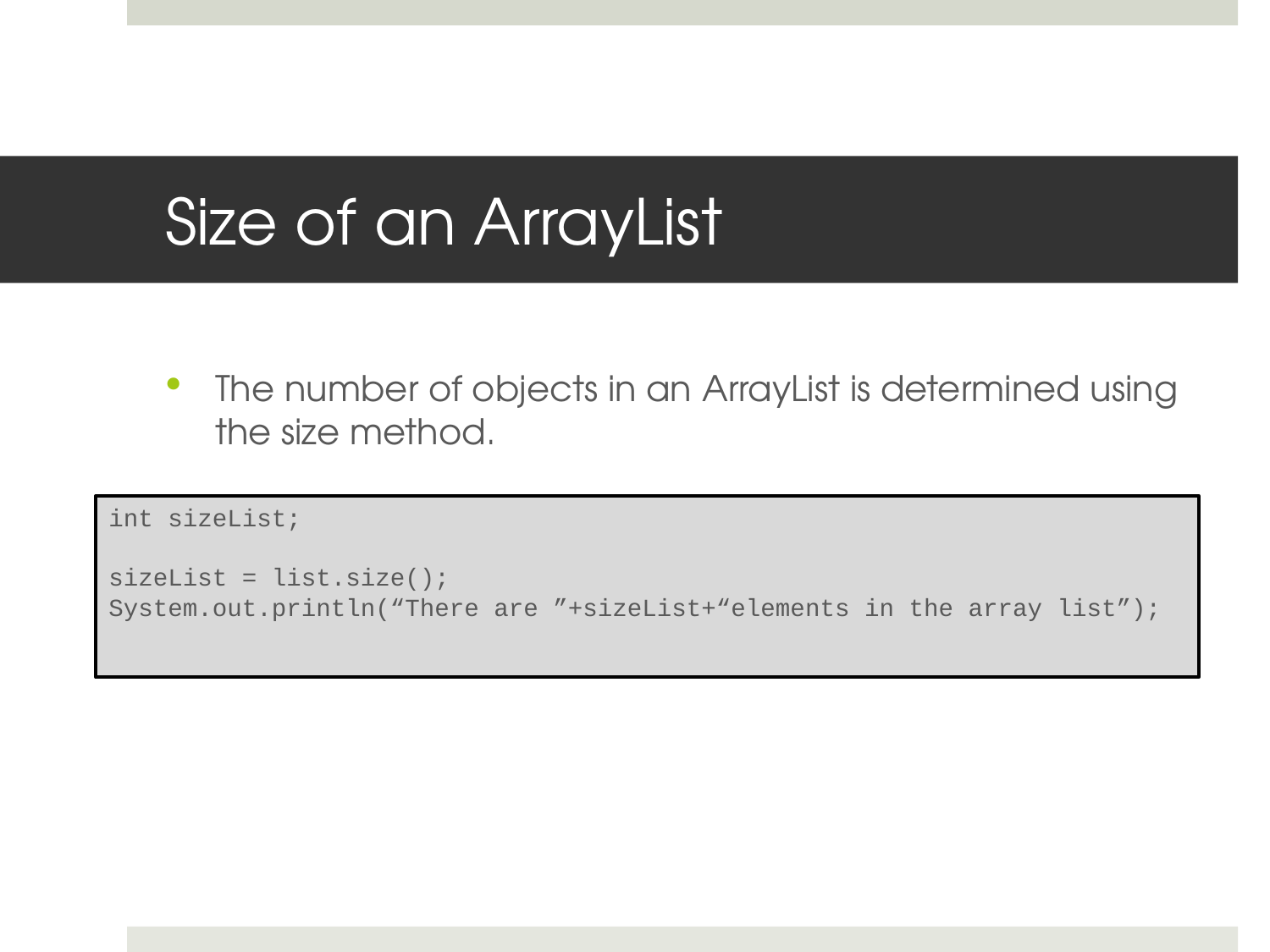

# Size of an ArrayList
The number of objects in an ArrayList is determined using the size method.

int sizeList;

sizeList = list.size();
System.out.println(“There are ”+sizeList+“elements in the array list”);